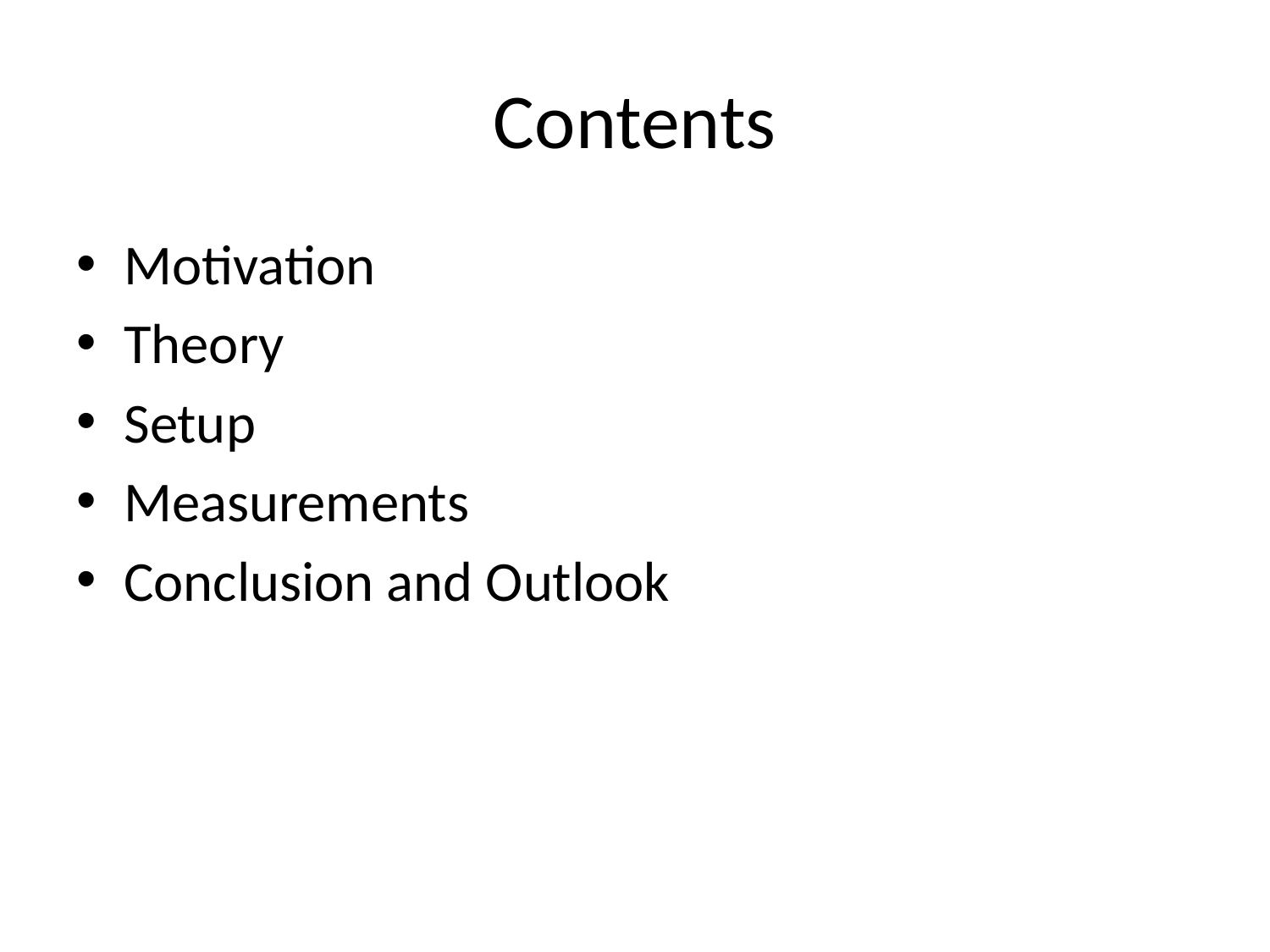

# Contents
Motivation
Theory
Setup
Measurements
Conclusion and Outlook